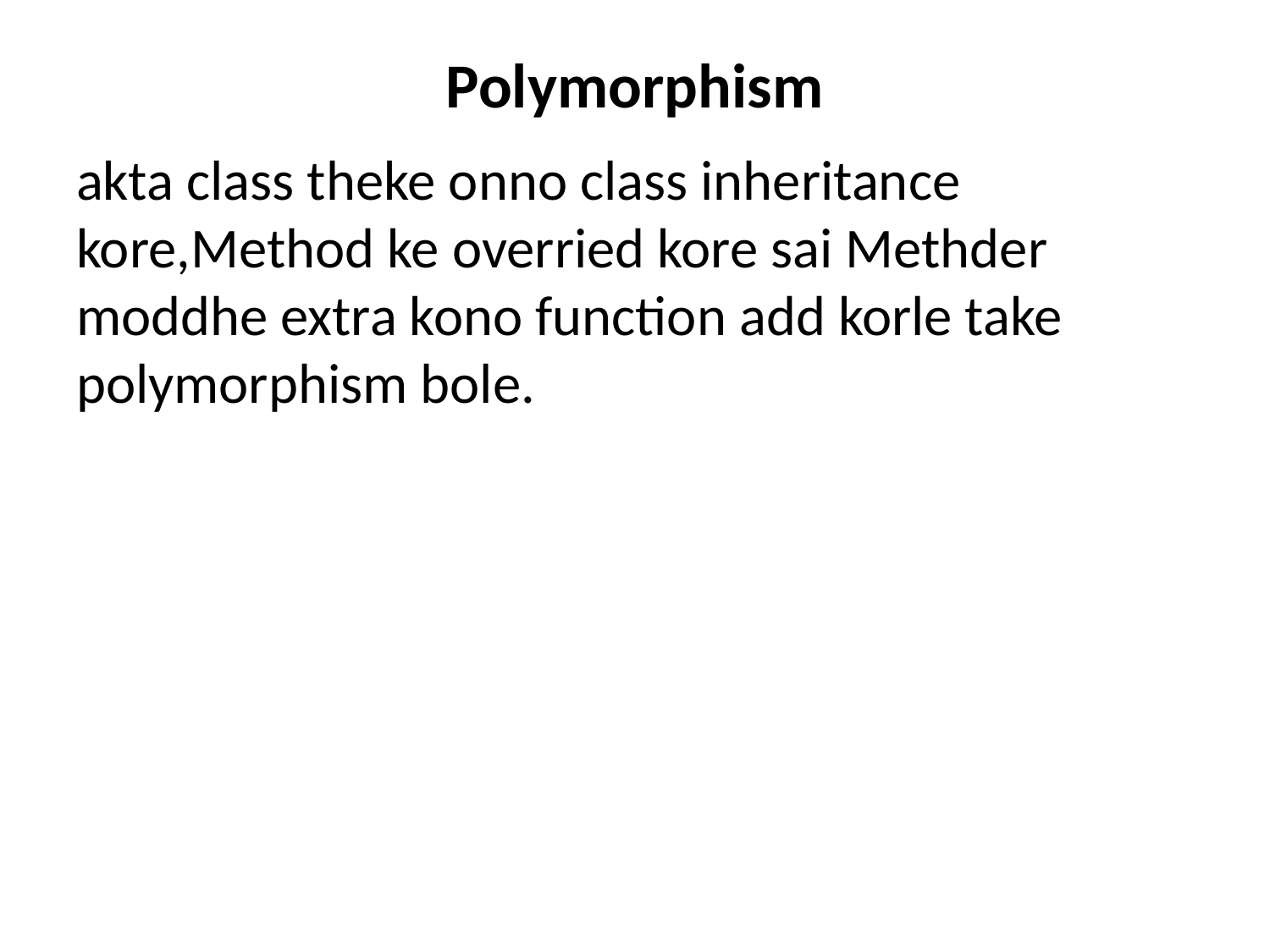

# Polymorphism
akta class theke onno class inheritance kore,Method ke overried kore sai Methder moddhe extra kono function add korle take polymorphism bole.